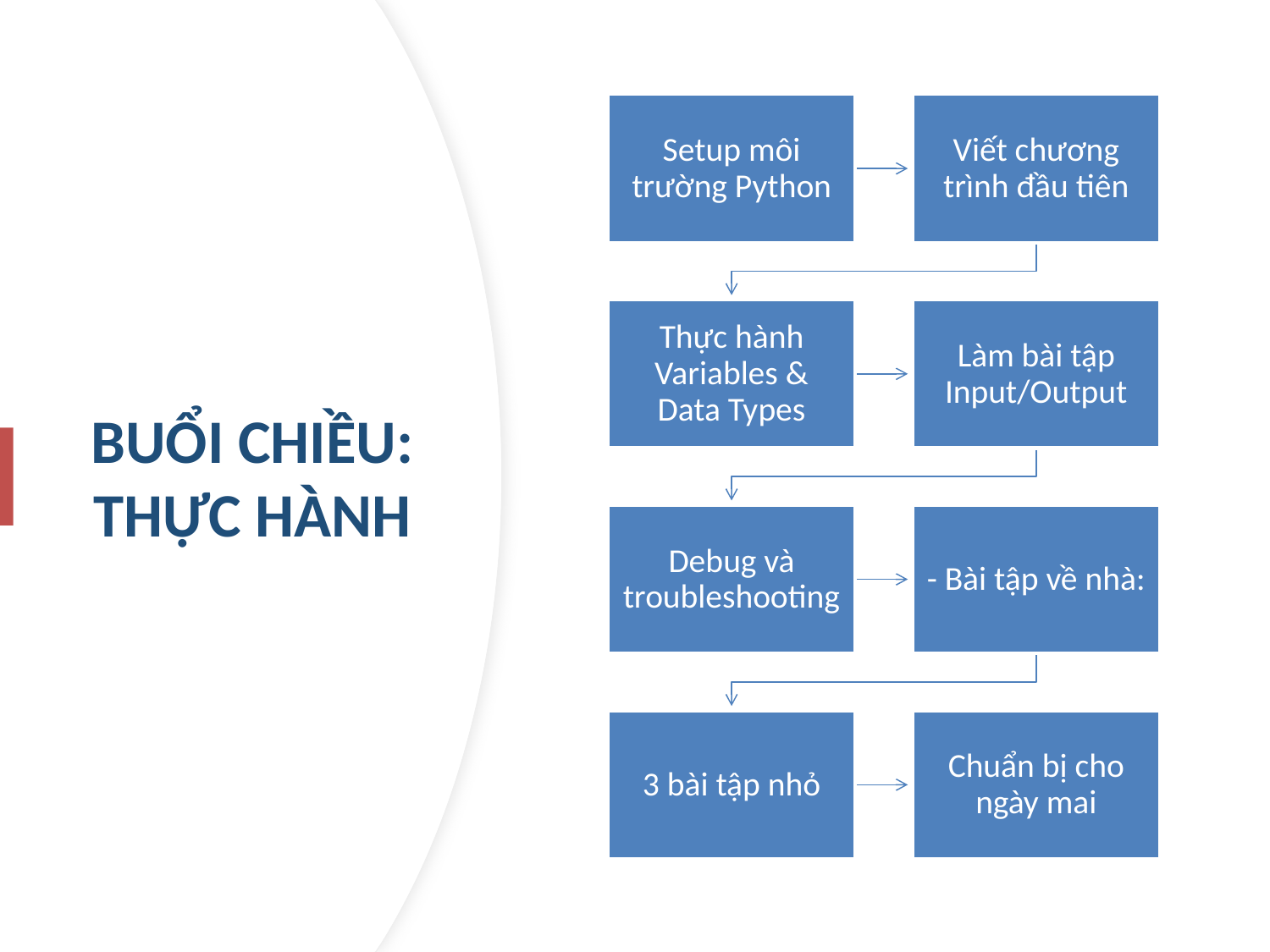

Setup môi trường Python

Viết chương trình đầu tiên

Thực hành Variables & Data Types

Làm bài tập Input/Output

Debug và troubleshooting

- Bài tập về nhà:

3 bài tập nhỏ
Chuẩn bị cho ngày mai
# BUỔI CHIỀU: THỰC HÀNH